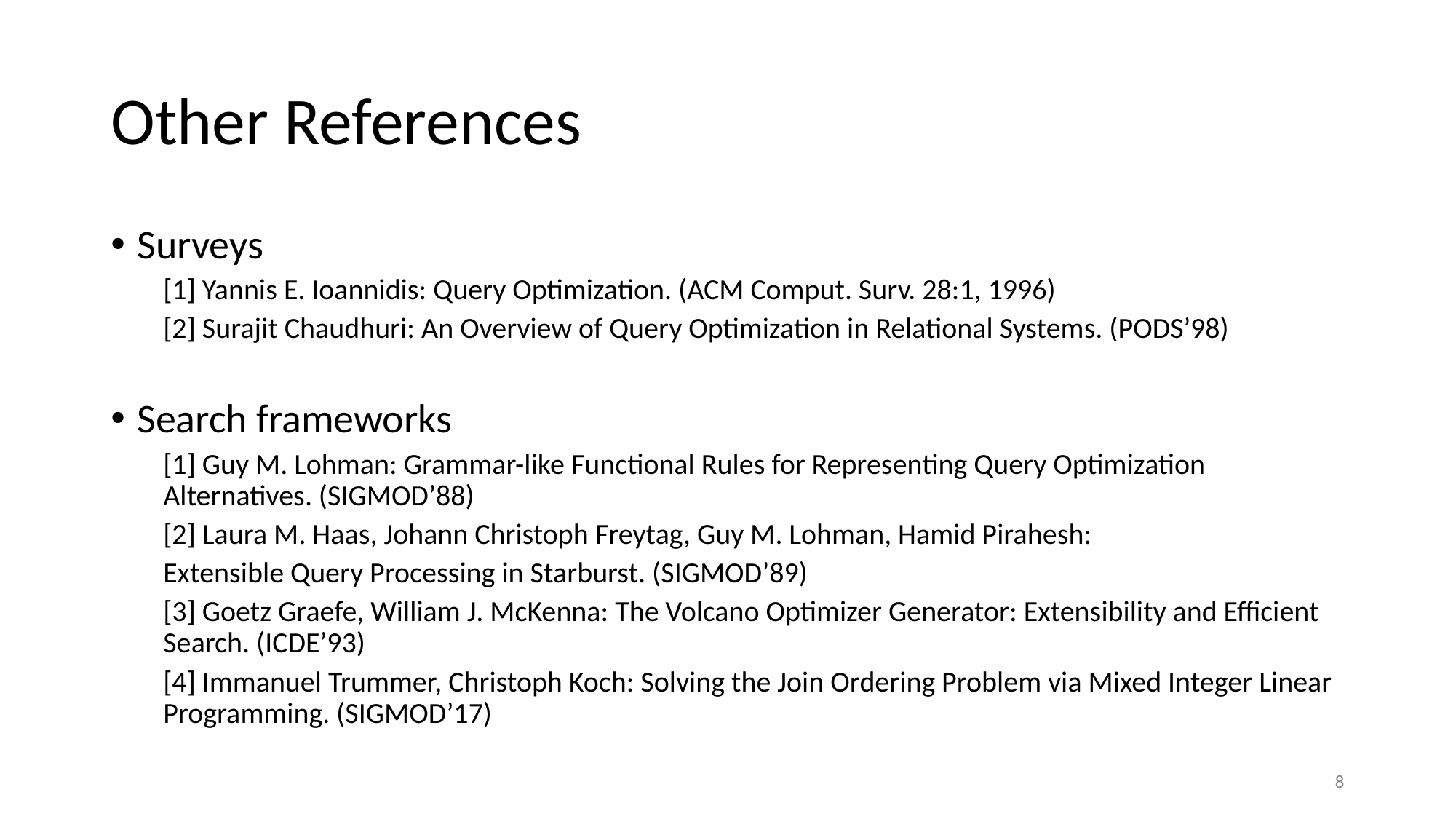

# Other References
Surveys
[1] Yannis E. Ioannidis: Query Optimization. (ACM Comput. Surv. 28:1, 1996)
[2] Surajit Chaudhuri: An Overview of Query Optimization in Relational Systems. (PODS’98)

Search frameworks
[1] Guy M. Lohman: Grammar-like Functional Rules for Representing Query Optimization Alternatives. (SIGMOD’88)
[2] Laura M. Haas, Johann Christoph Freytag, Guy M. Lohman, Hamid Pirahesh:
Extensible Query Processing in Starburst. (SIGMOD’89)
[3] Goetz Graefe, William J. McKenna: The Volcano Optimizer Generator: Extensibility and Efficient Search. (ICDE’93)
[4] Immanuel Trummer, Christoph Koch: Solving the Join Ordering Problem via Mixed Integer Linear Programming. (SIGMOD’17)

8